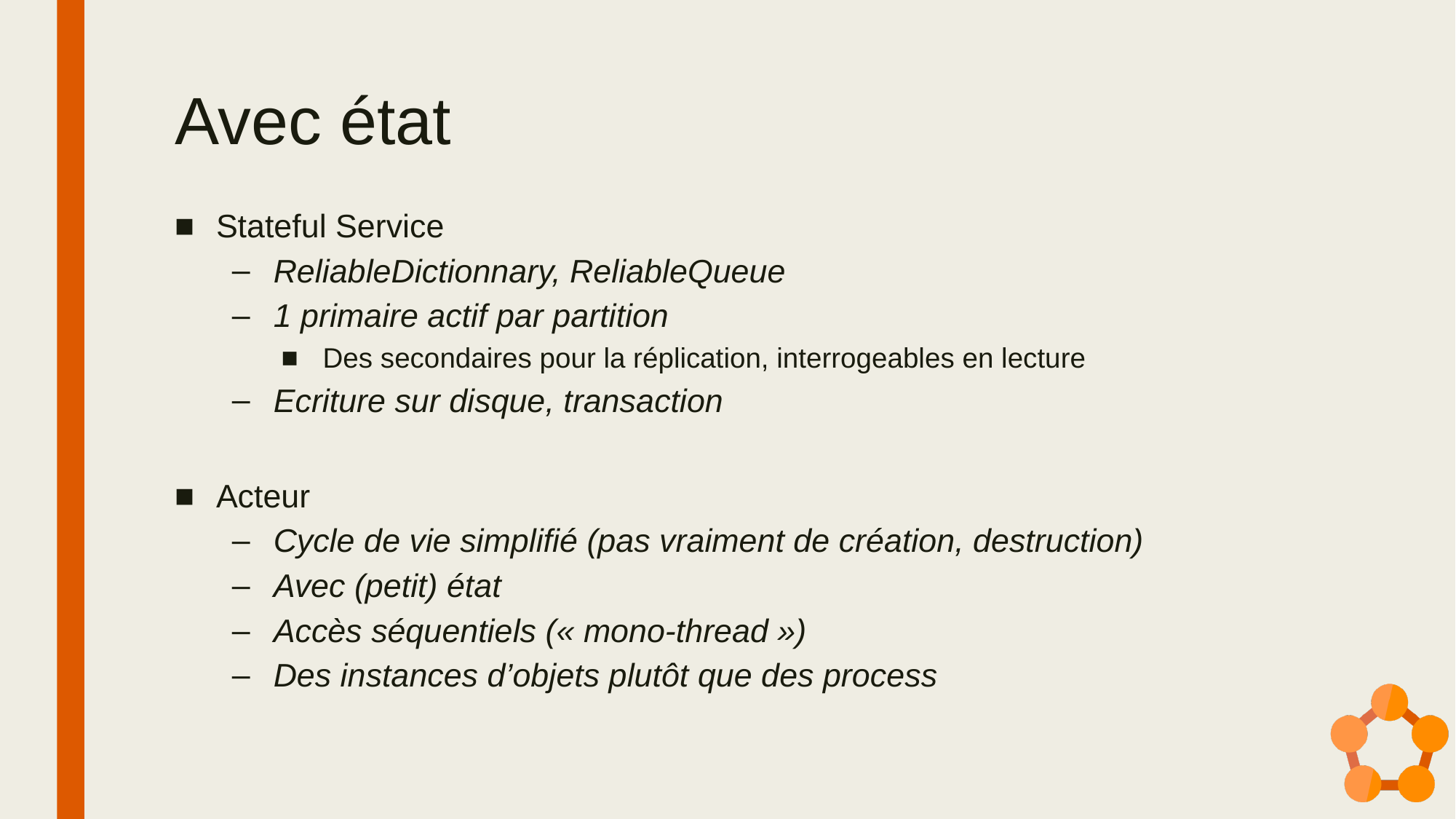

# Avec état
Stateful Service
ReliableDictionnary, ReliableQueue
1 primaire actif par partition
Des secondaires pour la réplication, interrogeables en lecture
Ecriture sur disque, transaction

Acteur
Cycle de vie simplifié (pas vraiment de création, destruction)
Avec (petit) état
Accès séquentiels (« mono-thread »)
Des instances d’objets plutôt que des process